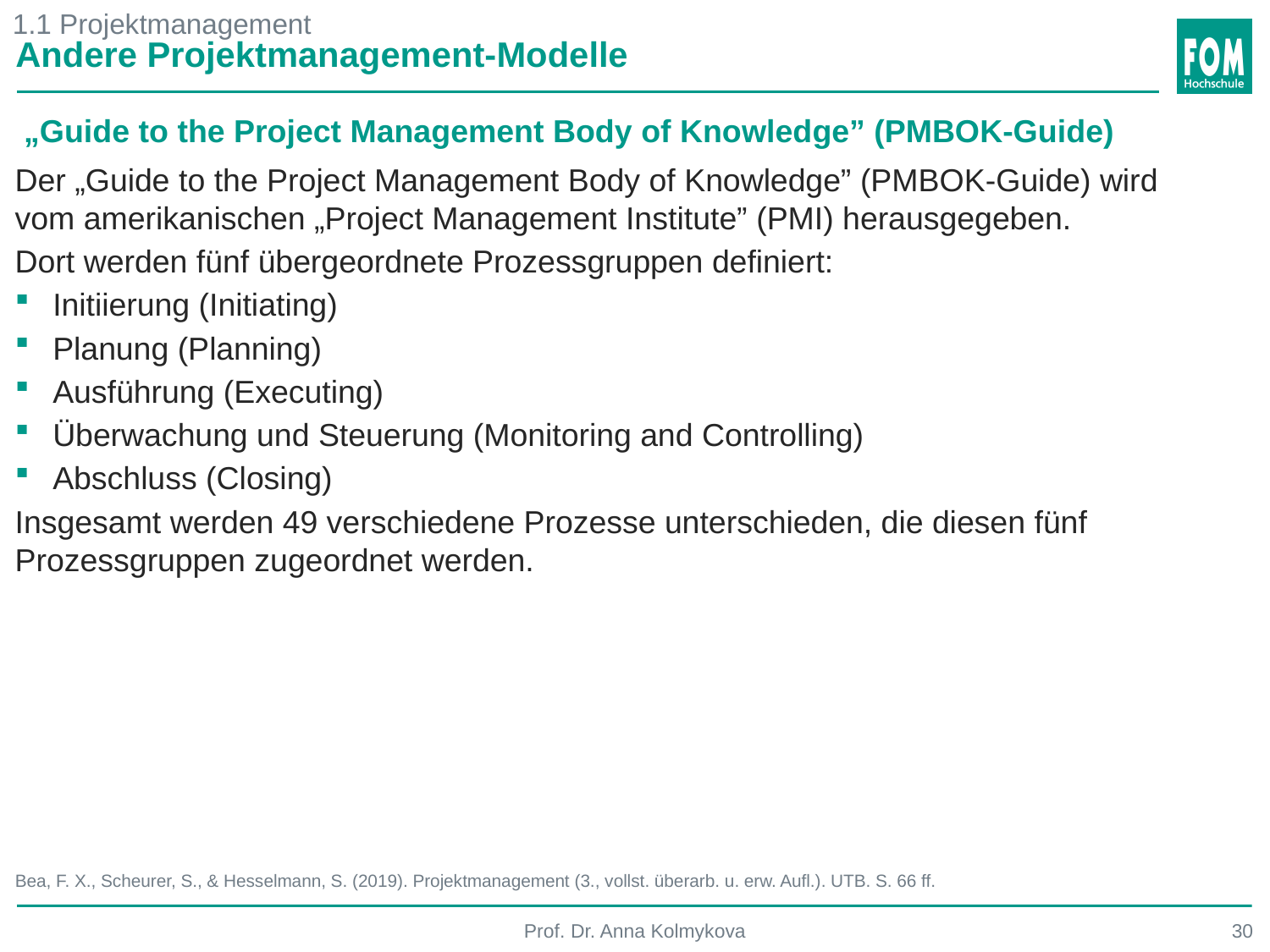

1.1 Projektmanagement
Andere Projektmanagement-Modelle

 „Guide to the Project Management Body of Knowledge” (PMBOK-Guide)
Der „Guide to the Project Management Body of Knowledge” (PMBOK-Guide) wird vom amerikanischen „Project Management Institute” (PMI) herausgegeben.
Dort werden fünf übergeordnete Prozessgruppen definiert:
Initiierung (Initiating)
Planung (Planning)
Ausführung (Executing)
Überwachung und Steuerung (Monitoring and Controlling)
Abschluss (Closing)
Insgesamt werden 49 verschiedene Prozesse unterschieden, die diesen fünf Prozessgruppen zugeordnet werden.

Bea, F. X., Scheurer, S., & Hesselmann, S. (2019). Projektmanagement (3., vollst. überarb. u. erw. Aufl.). UTB. S. 66 ff.
Prof. Dr. Anna Kolmykova
30